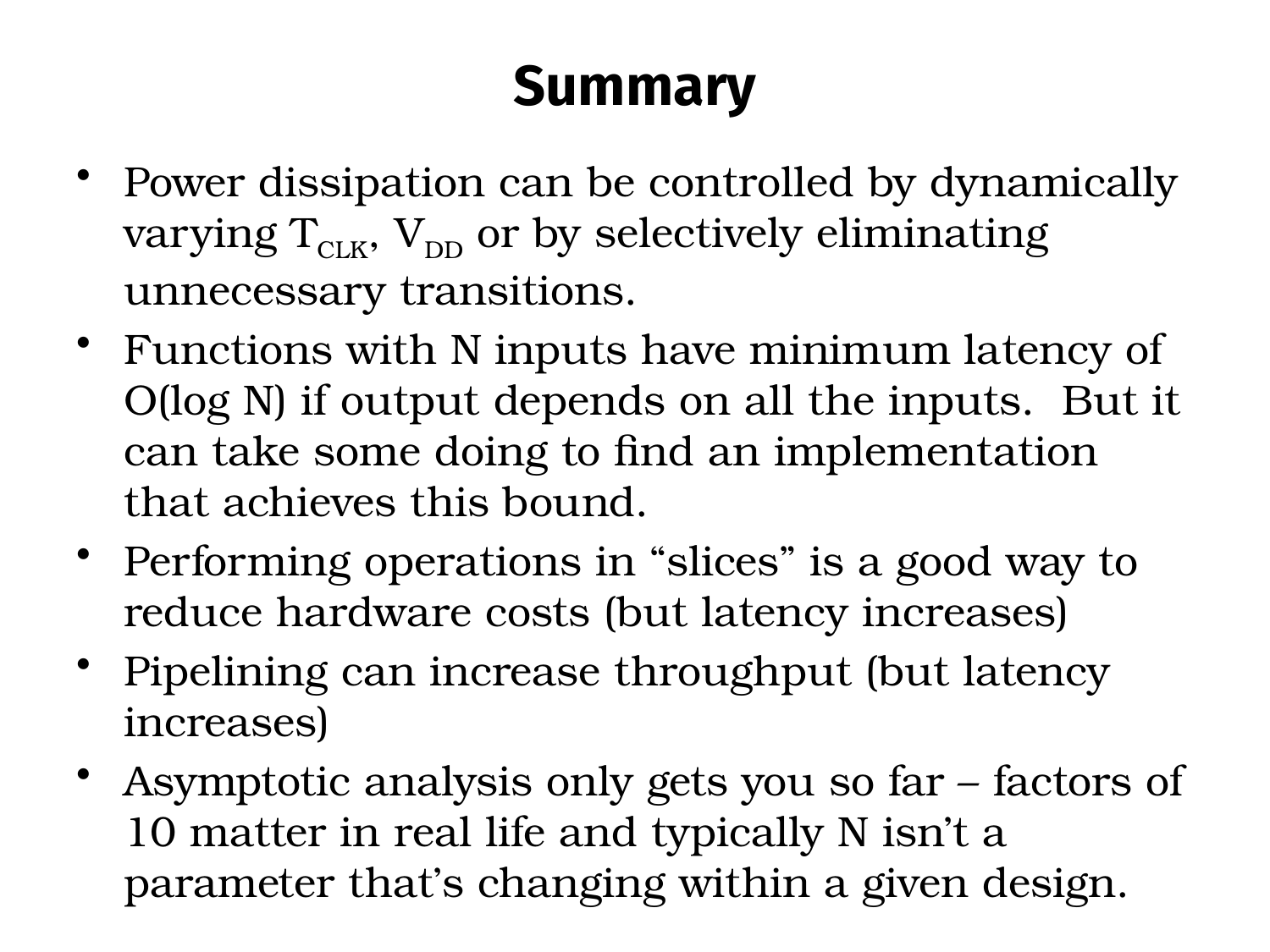

# Summary
Power dissipation can be controlled by dynamically varying TCLK, VDD or by selectively eliminating unnecessary transitions.
Functions with N inputs have minimum latency of  O(log N) if output depends on all the inputs.  But it can take some doing to find an implementation that achieves this bound.
Performing operations in “slices” is a good way to reduce hardware costs (but latency increases)
Pipelining can increase throughput (but latency increases)
Asymptotic analysis only gets you so far – factors of 10 matter in real life and typically N isn’t a parameter that’s changing within a given design.